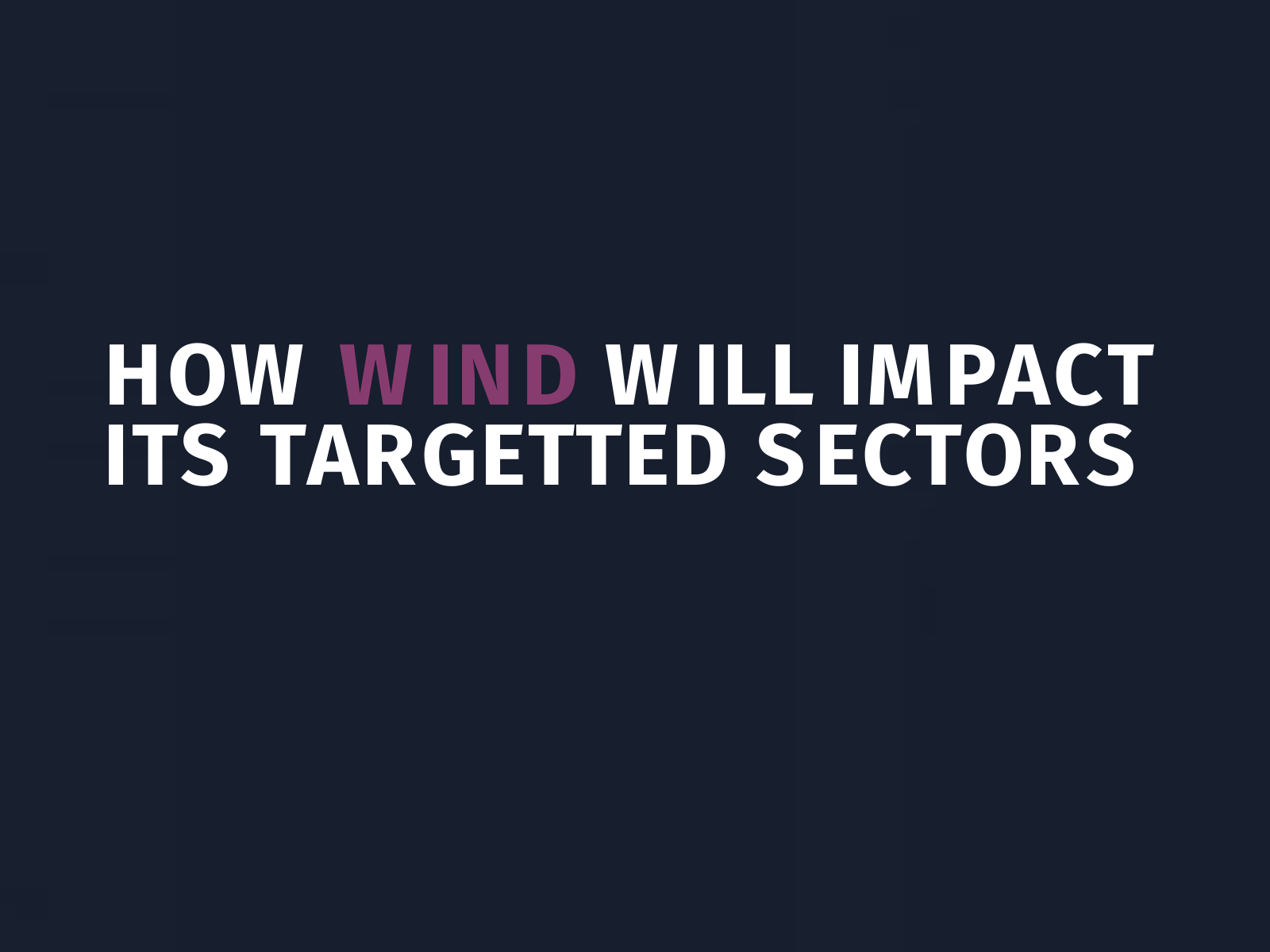

# HOW WIND WILL IMPACT  ITS TARGETTED SECTORS